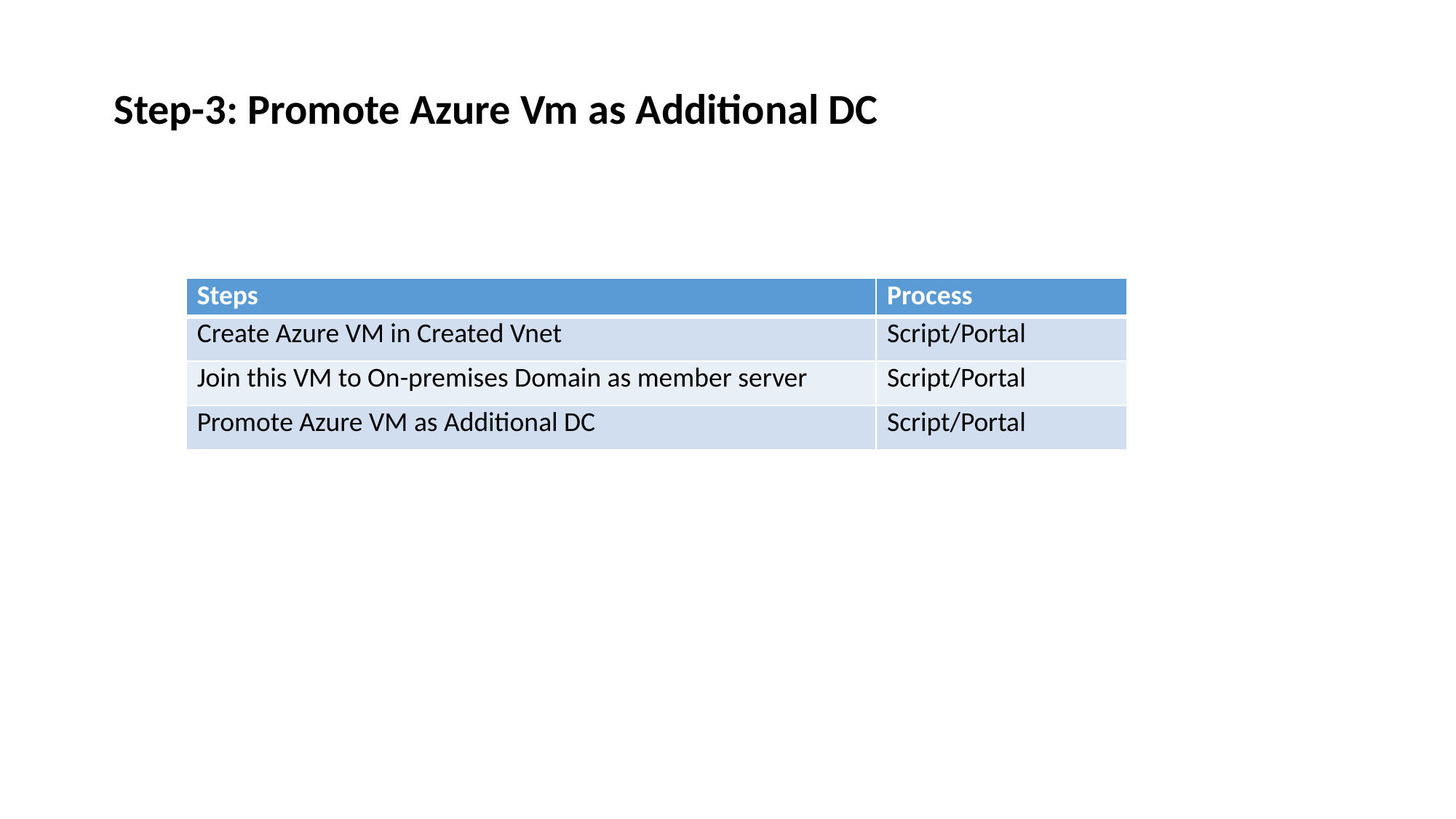

# Step-3: Promote Azure Vm as Additional DC
| Steps | Process |
| --- | --- |
| Create Azure VM in Created Vnet | Script/Portal |
| Join this VM to On-premises Domain as member server | Script/Portal |
| Promote Azure VM as Additional DC | Script/Portal |